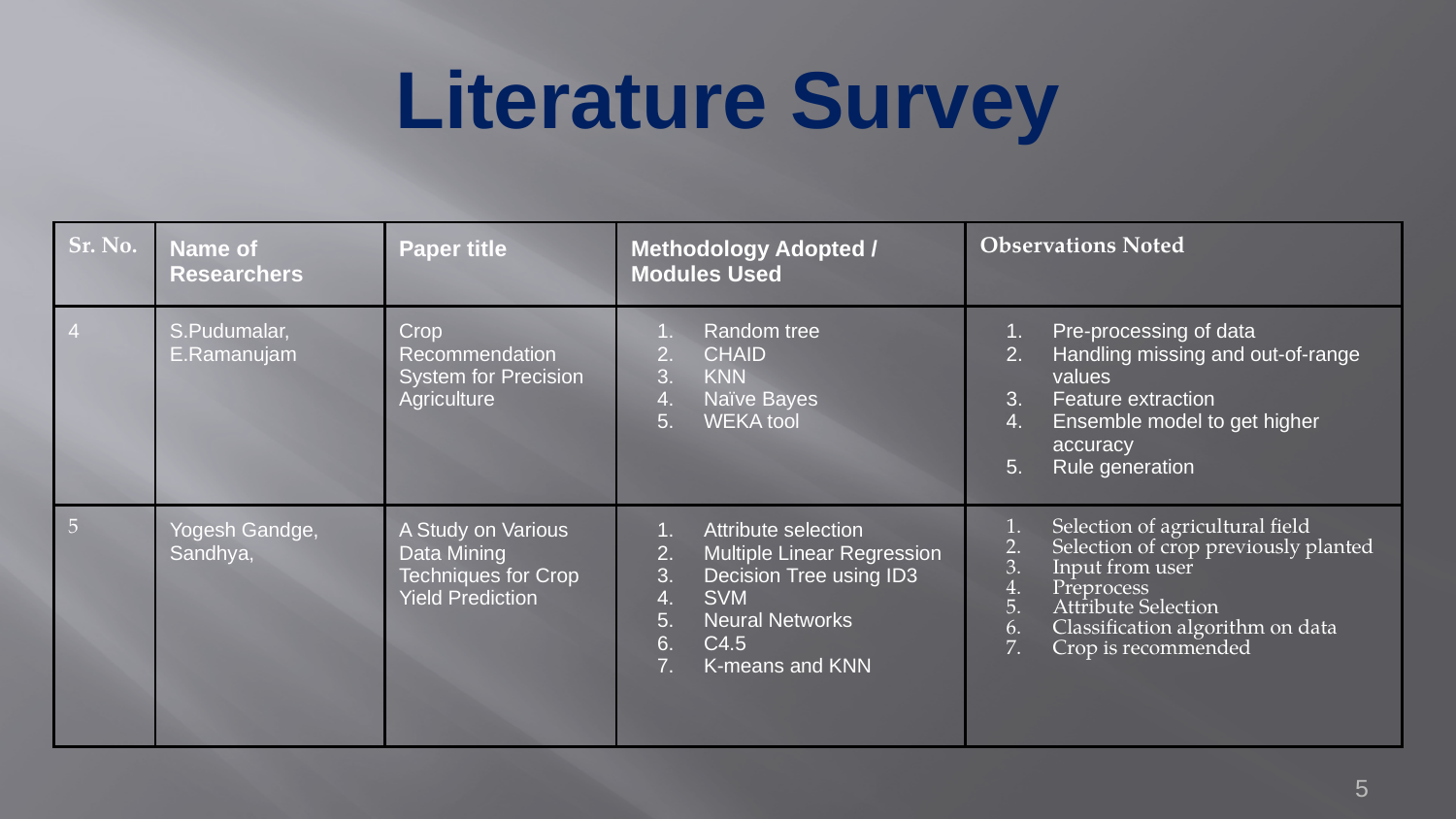

# Literature Survey
| Sr. No. | Name of Researchers | Paper title | Methodology Adopted / Modules Used | Observations Noted |
| --- | --- | --- | --- | --- |
| 4 | S.Pudumalar, E.Ramanujam | Crop Recommendation System for Precision Agriculture | Random tree CHAID KNN Naïve Bayes WEKA tool | Pre-processing of data Handling missing and out-of-range values Feature extraction Ensemble model to get higher accuracy Rule generation |
| 5 | Yogesh Gandge, Sandhya, | A Study on Various Data Mining Techniques for Crop Yield Prediction | Attribute selection Multiple Linear Regression Decision Tree using ID3 SVM Neural Networks C4.5 K-means and KNN | Selection of agricultural field Selection of crop previously planted Input from user Preprocess Attribute Selection Classification algorithm on data Crop is recommended |
5